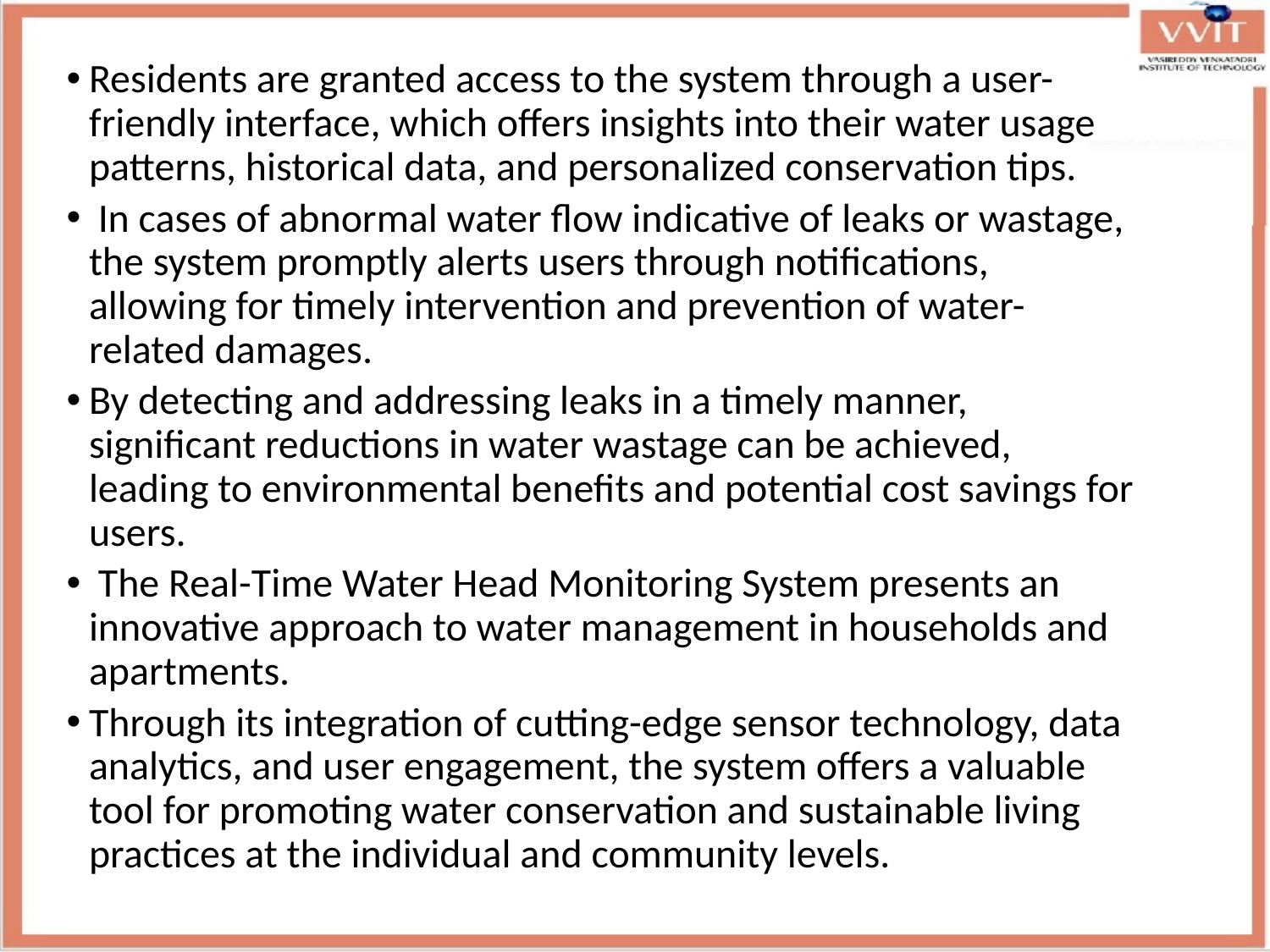

Residents are granted access to the system through a user-friendly interface, which offers insights into their water usage patterns, historical data, and personalized conservation tips.
 In cases of abnormal water flow indicative of leaks or wastage, the system promptly alerts users through notifications, allowing for timely intervention and prevention of water-related damages.
By detecting and addressing leaks in a timely manner, significant reductions in water wastage can be achieved, leading to environmental benefits and potential cost savings for users.
 The Real-Time Water Head Monitoring System presents an innovative approach to water management in households and apartments.
Through its integration of cutting-edge sensor technology, data analytics, and user engagement, the system offers a valuable tool for promoting water conservation and sustainable living practices at the individual and community levels.